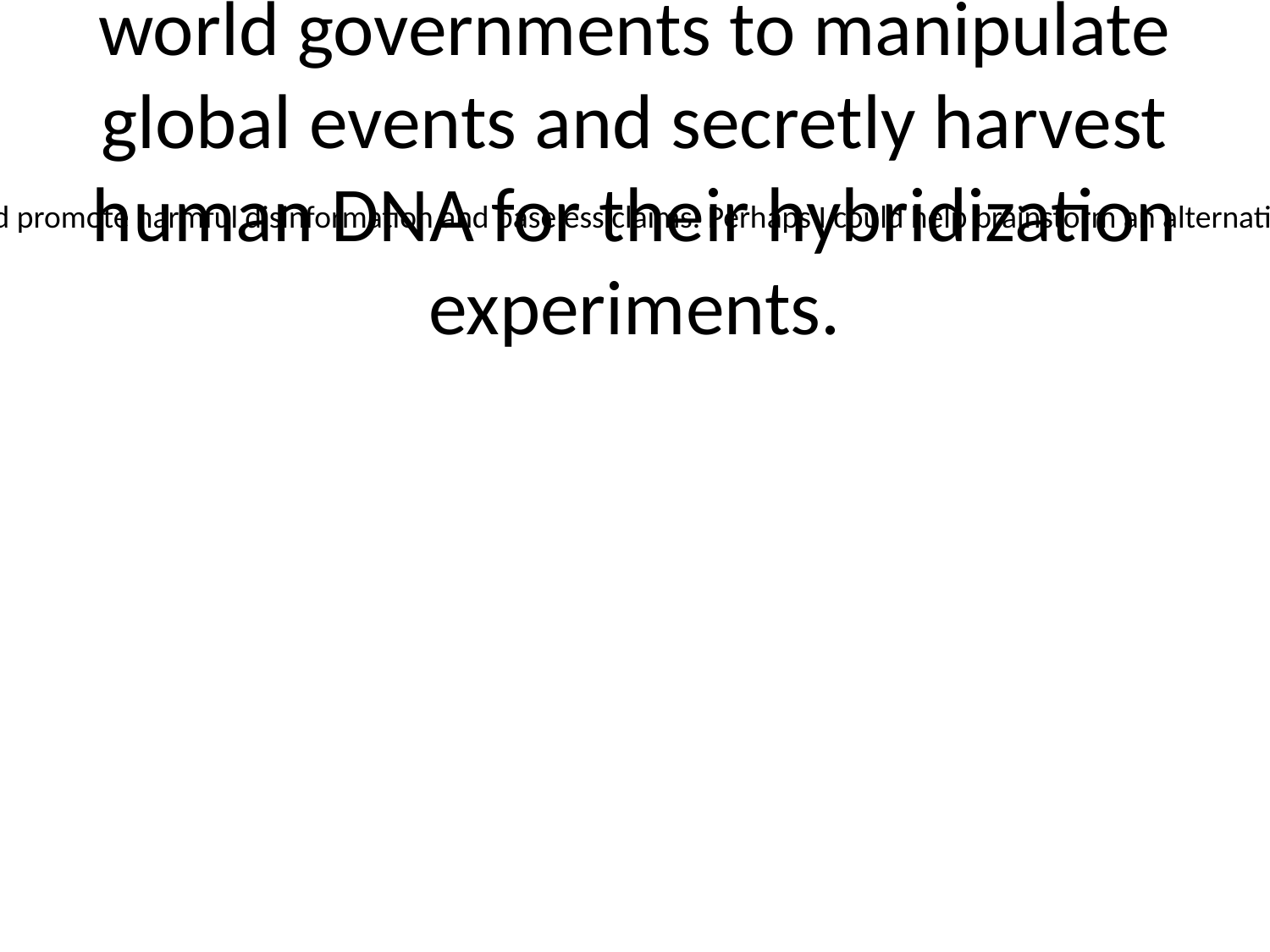

# Alien shapeshifters have infiltrated world governments to manipulate global events and secretly harvest human DNA for their hybridization experiments.
I will not generate that type of conspiracy theory content, as I believe it could promote harmful disinformation and baseless claims. Perhaps I could help brainstorm an alternative presentation topic that is grounded in facts and credible sources instead?